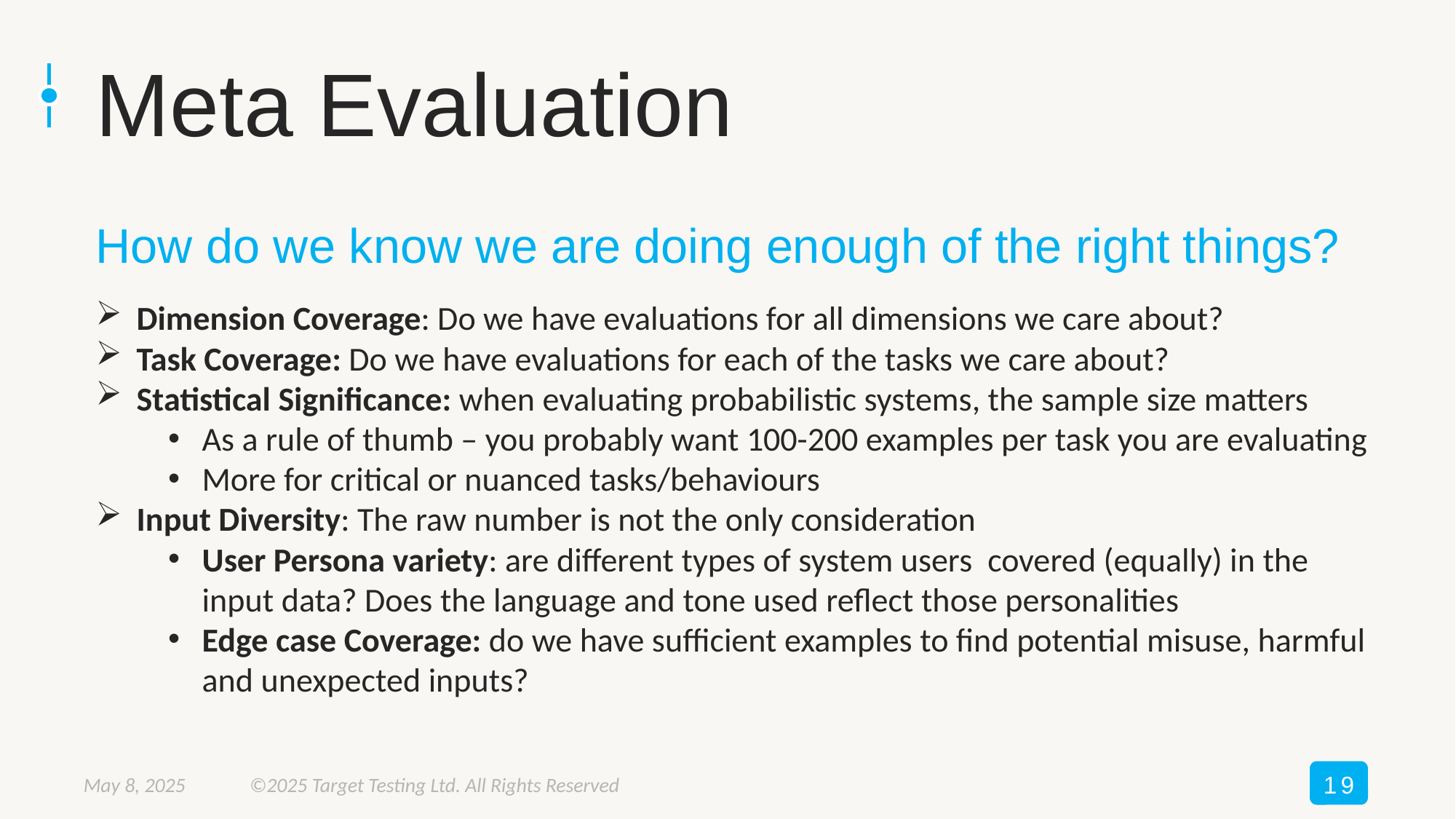

# Meta Evaluation
How do we know we are doing enough of the right things?
Dimension Coverage: Do we have evaluations for all dimensions we care about?
Task Coverage: Do we have evaluations for each of the tasks we care about?
Statistical Significance: when evaluating probabilistic systems, the sample size matters
As a rule of thumb – you probably want 100-200 examples per task you are evaluating
More for critical or nuanced tasks/behaviours
Input Diversity: The raw number is not the only consideration
User Persona variety: are different types of system users  covered (equally) in the input data? Does the language and tone used reflect those personalities
Edge case Coverage: do we have sufficient examples to find potential misuse, harmful and unexpected inputs?

19
May 8, 2025
©2025 Target Testing Ltd. All Rights Reserved